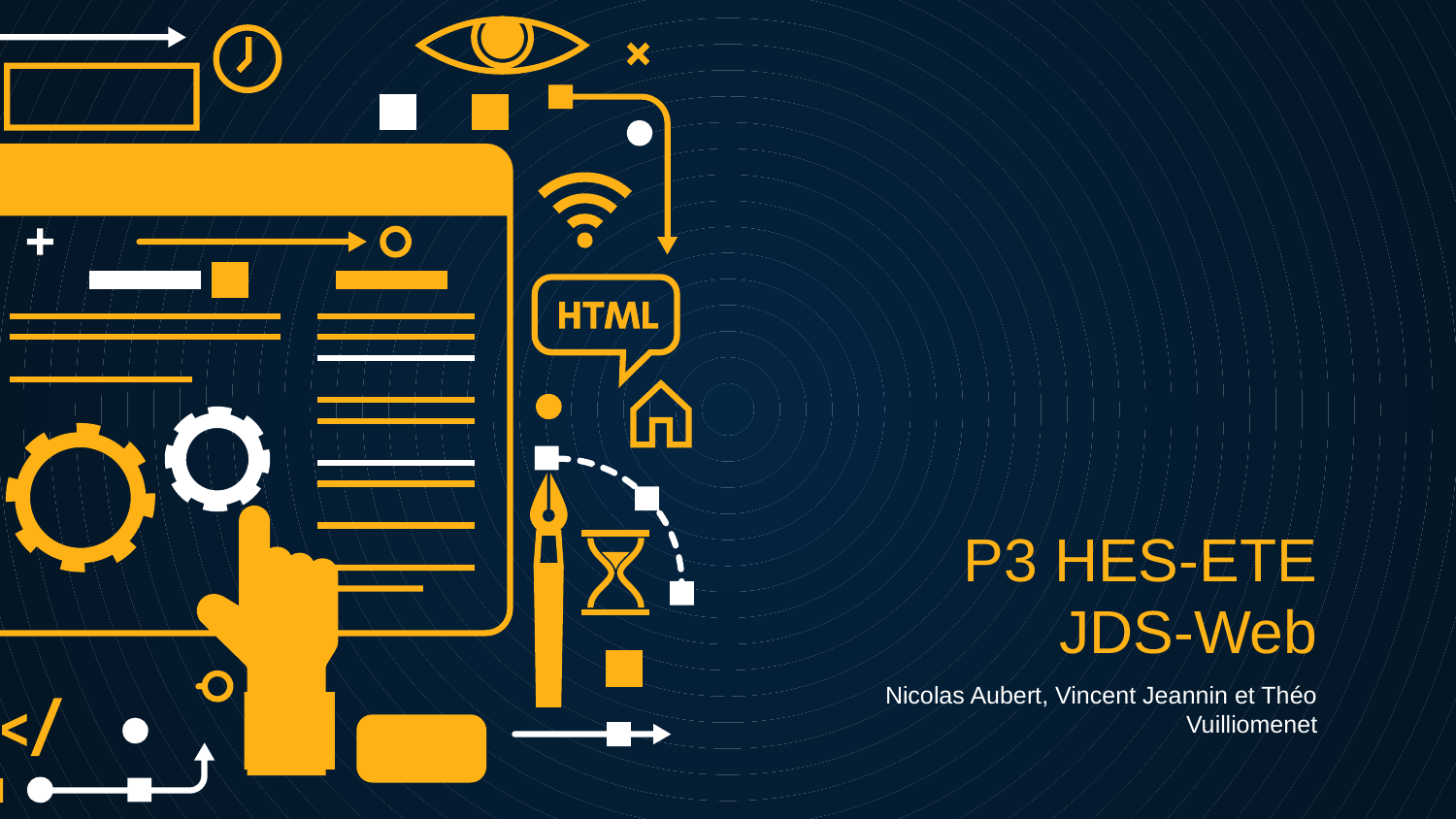

# P3 HES-ETE
JDS-Web

Nicolas Aubert, Vincent Jeannin et Théo Vuilliomenet